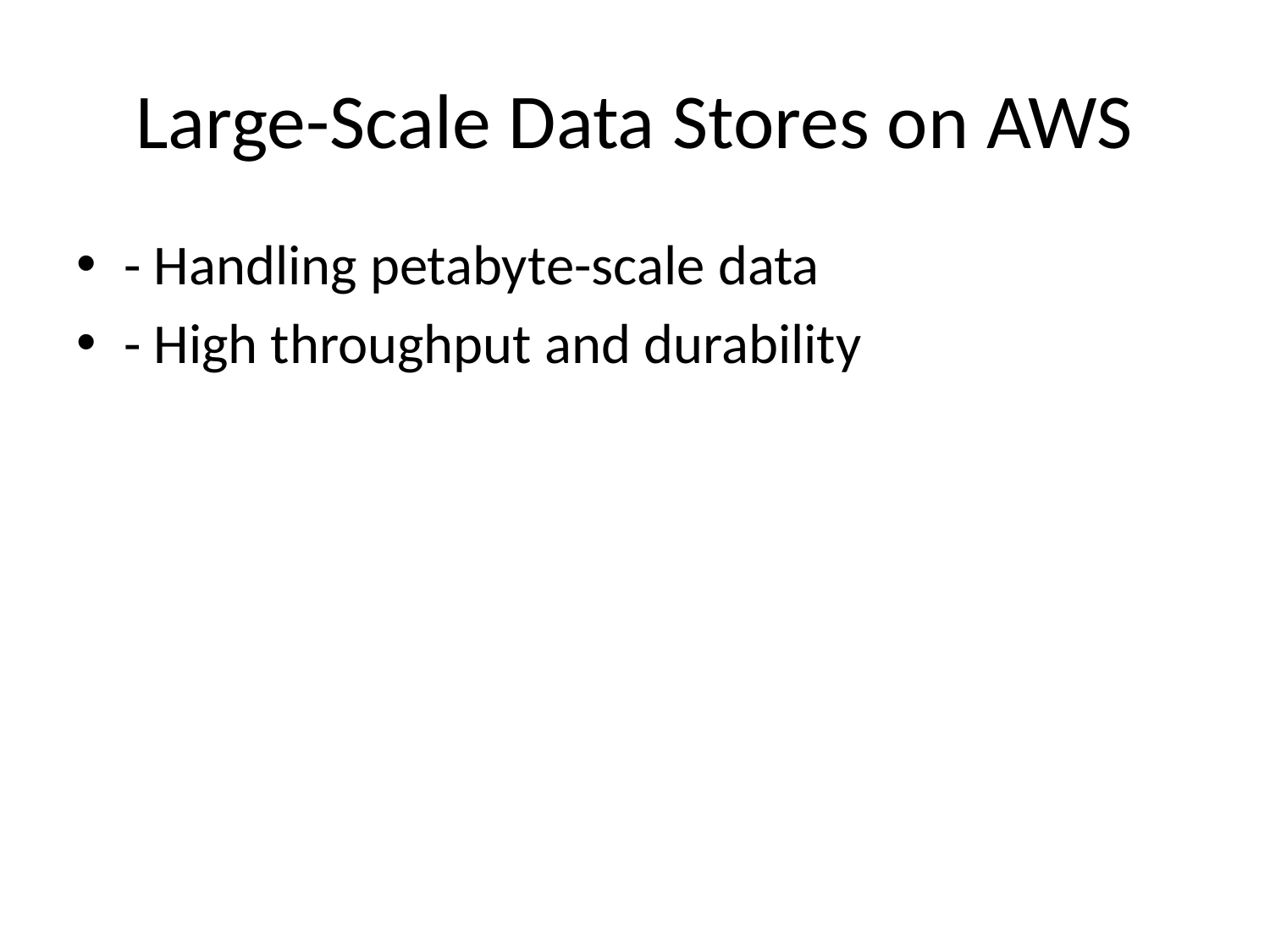

# Large-Scale Data Stores on AWS
- Handling petabyte-scale data
- High throughput and durability